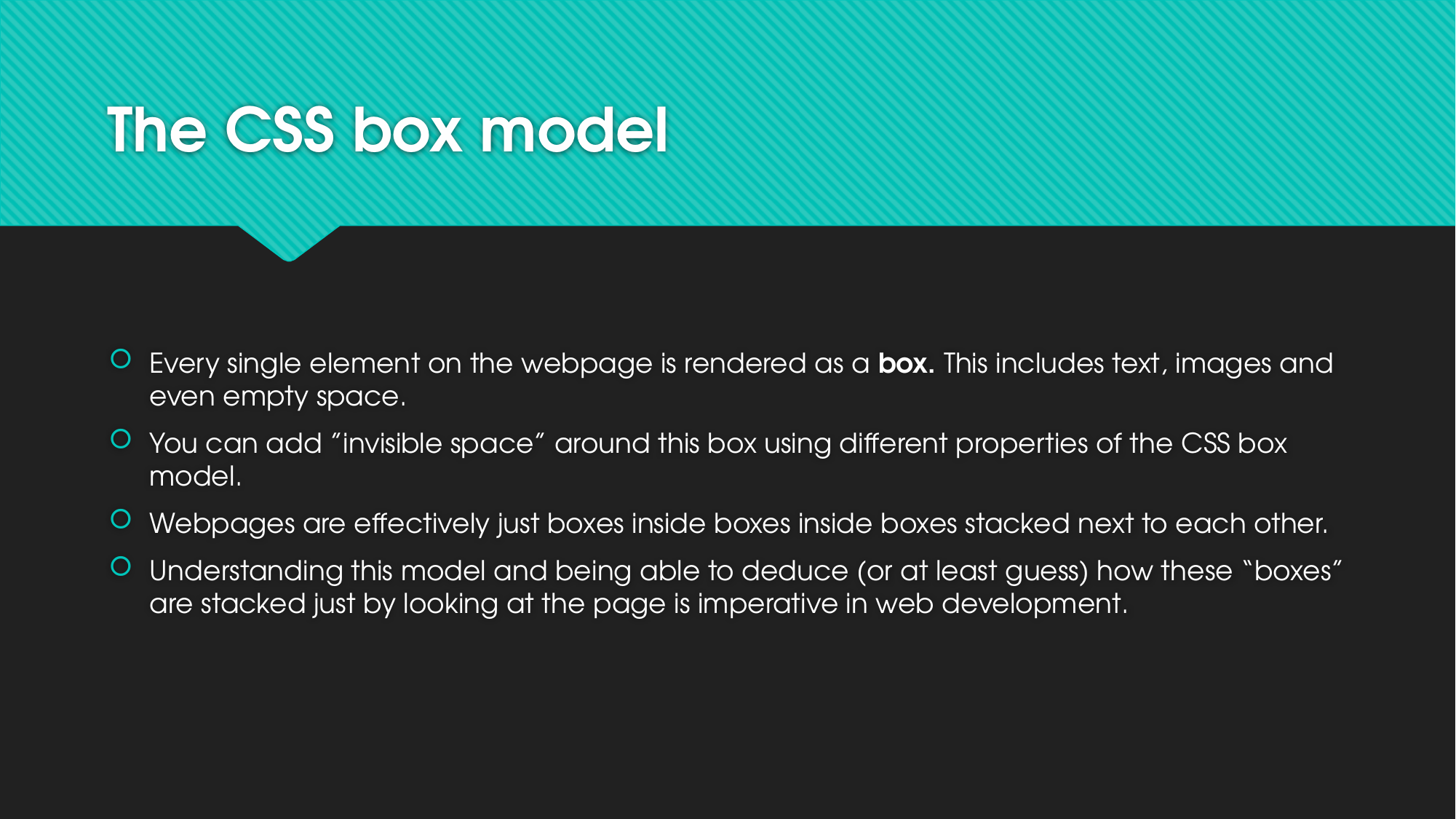

# The CSS box model
Every single element on the webpage is rendered as a box. This includes text, images and even empty space.
You can add ”invisible space” around this box using different properties of the CSS box model.
Webpages are effectively just boxes inside boxes inside boxes stacked next to each other.
Understanding this model and being able to deduce (or at least guess) how these “boxes” are stacked just by looking at the page is imperative in web development.